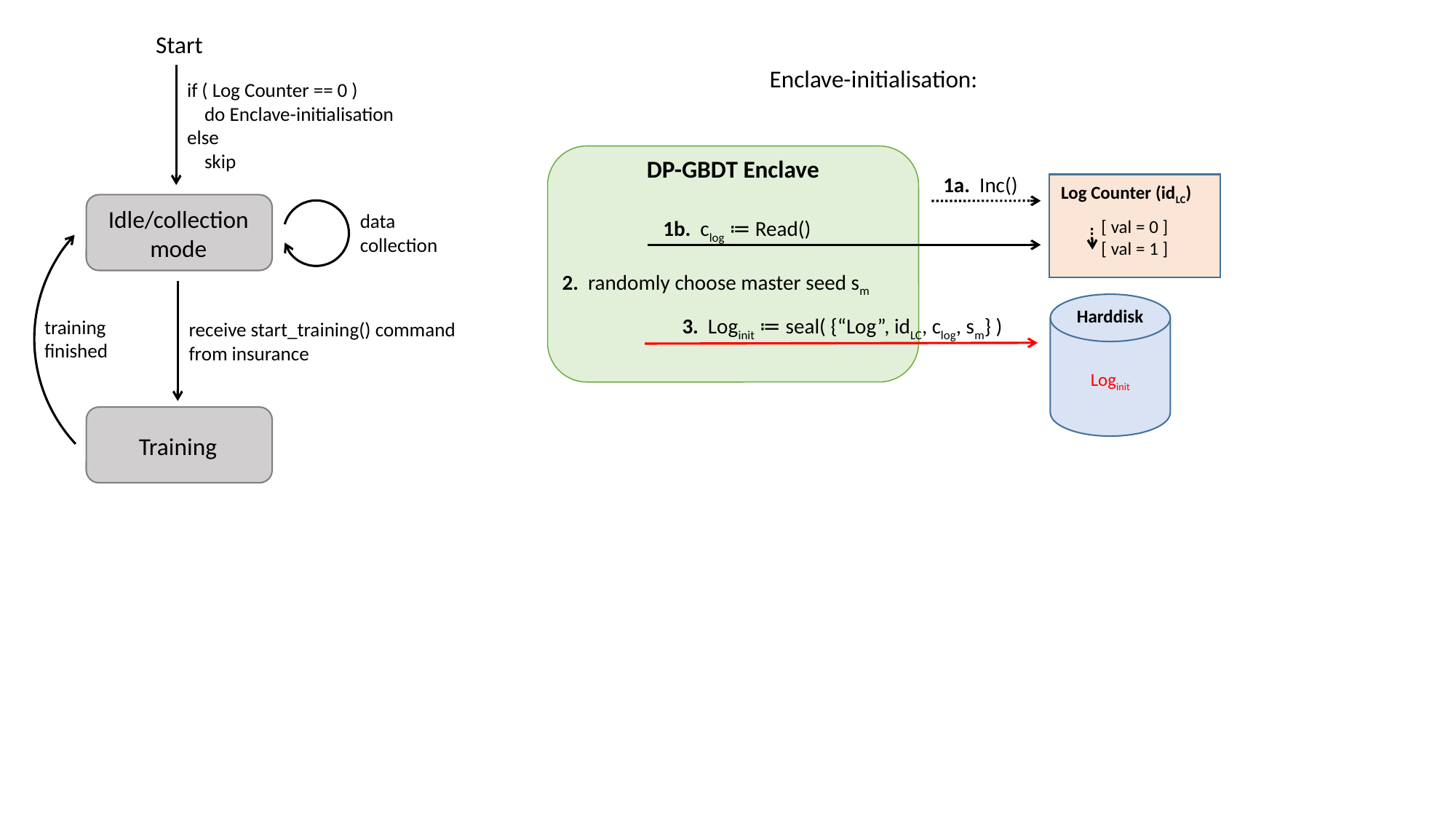

Start
Enclave-initialisation:
if ( Log Counter == 0 )
    do Enclave-initialisation
else
    skip

DP-GBDT Enclave
1a.  Inc()

Log Counter (idLC)
[ val = 0 ]
[ val = 1 ]

Idle/collection
mode

data
collection
1b.  clog ≔ Read()
2.  randomly choose master seed sm

Harddisk
Loginit
training
finished
receive start_training() command from insurance
3.  Loginit ≔ seal( {“Log”, idLC, clog, sm} )

Training